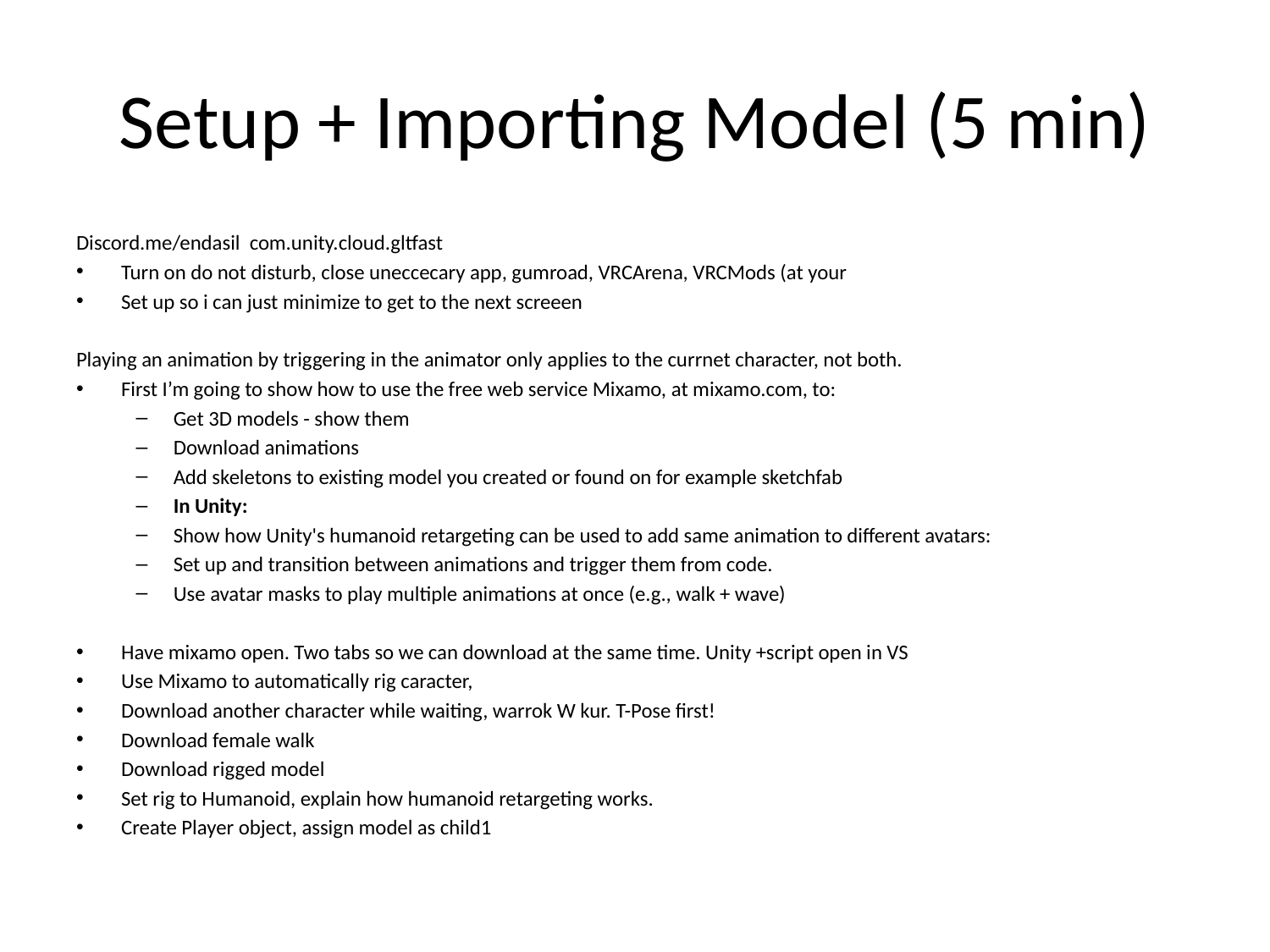

# Setup + Importing Model (5 min)
Discord.me/endasil  com.unity.cloud.gltfast
Turn on do not disturb, close uneccecary app, gumroad, VRCArena, VRCMods (at your
Set up so i can just minimize to get to the next screeen

Playing an animation by triggering in the animator only applies to the currnet character, not both.
First I’m going to show how to use the free web service Mixamo, at mixamo.com, to:
Get 3D models - show them
Download animations
Add skeletons to existing model you created or found on for example sketchfab
In Unity:
Show how Unity's humanoid retargeting can be used to add same animation to different avatars:
Set up and transition between animations and trigger them from code.
Use avatar masks to play multiple animations at once (e.g., walk + wave)

Have mixamo open. Two tabs so we can download at the same time. Unity +script open in VS
Use Mixamo to automatically rig caracter,
Download another character while waiting, warrok W kur. T-Pose first!
Download female walk
Download rigged model
Set rig to Humanoid, explain how humanoid retargeting works.
Create Player object, assign model as child1